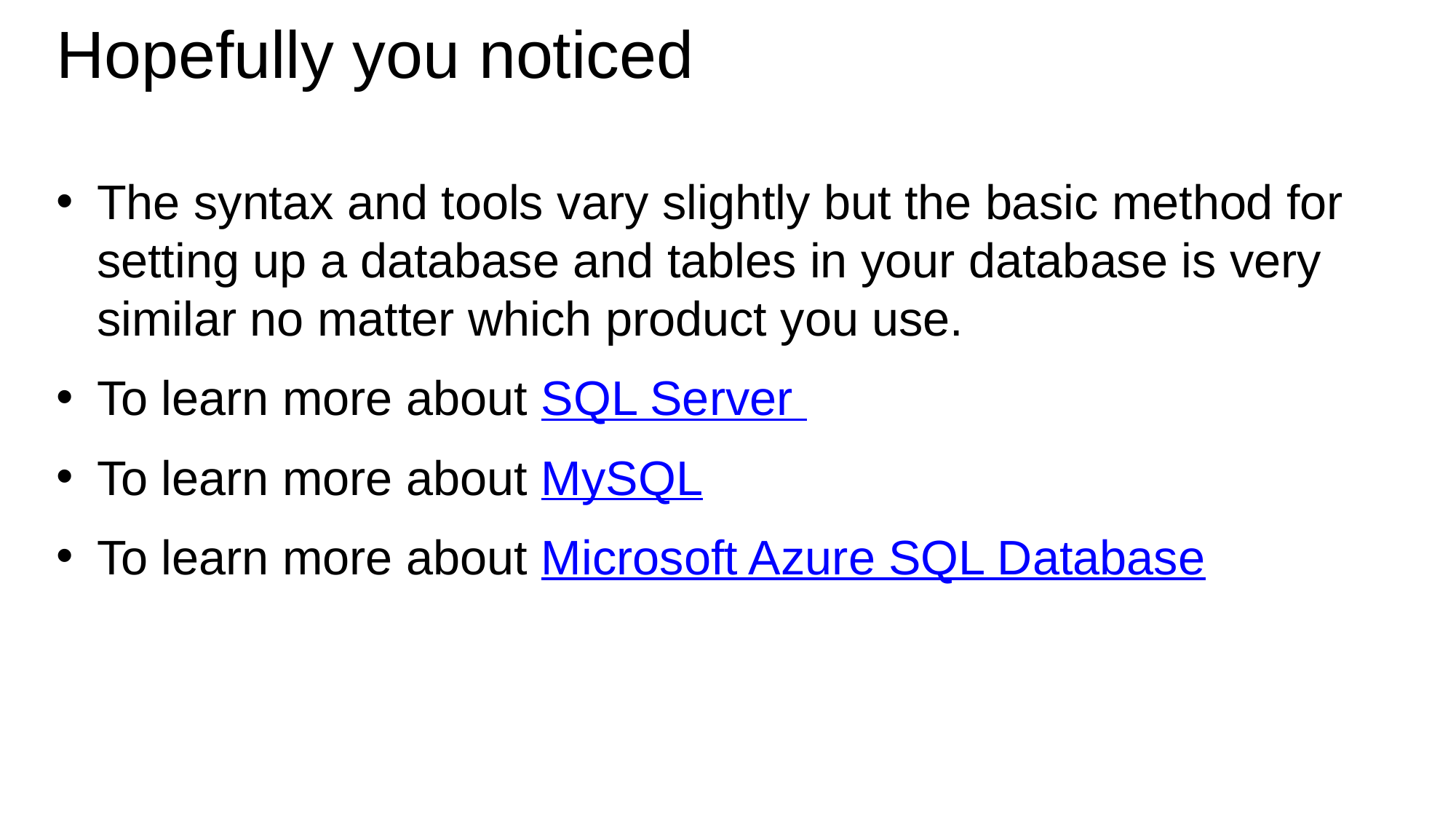

# Hopefully you noticed
The syntax and tools vary slightly but the basic method for setting up a database and tables in your database is very similar no matter which product you use.
To learn more about SQL Server
To learn more about MySQL
To learn more about Microsoft Azure SQL Database